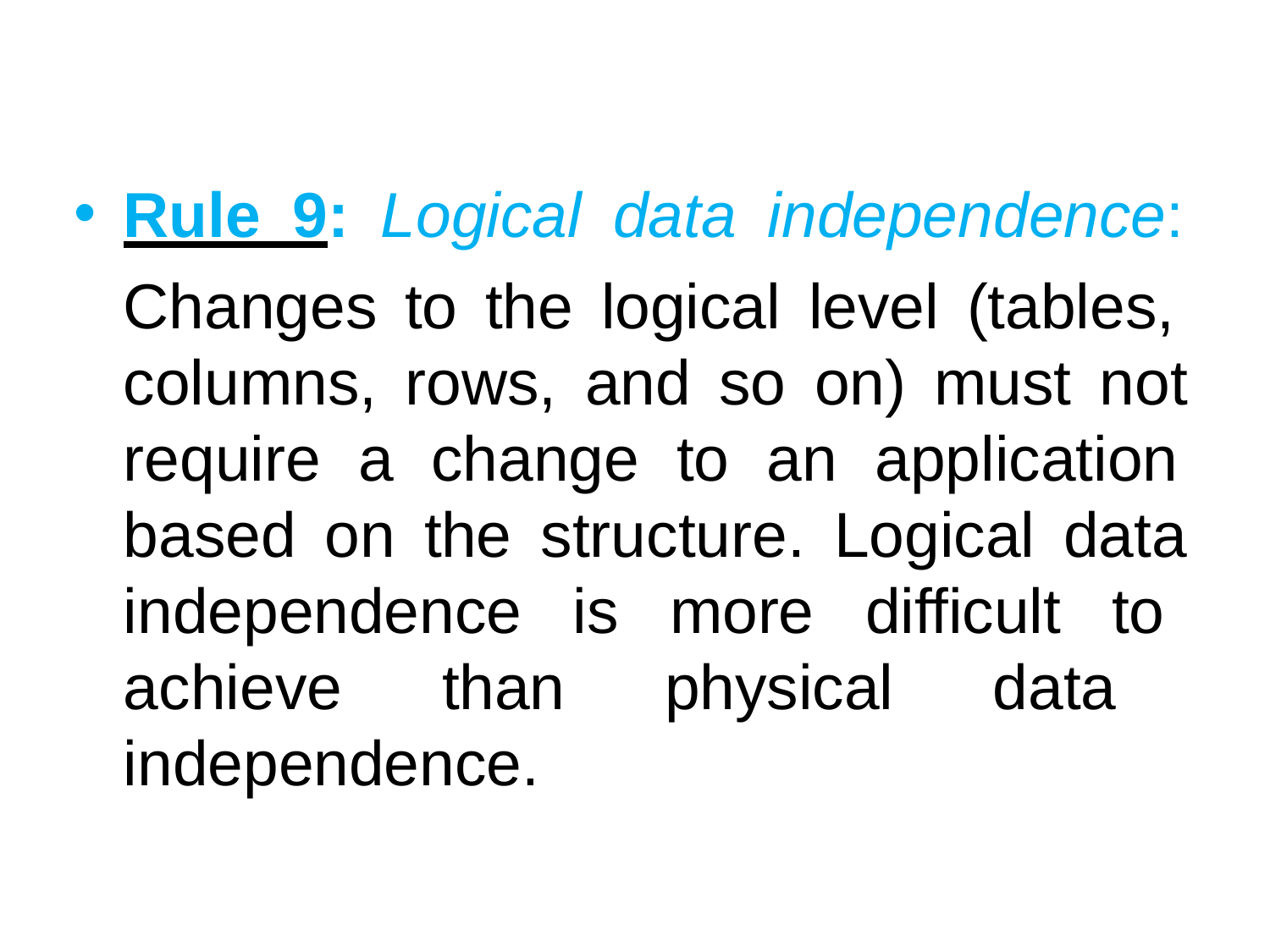

Rule 9: Logical data independence:  Changes to the logical level (tables,
columns, rows, and so on) must not  require a change to an application  based on the structure. Logical data  independence is more difficult to  achieve than physical data  independence.